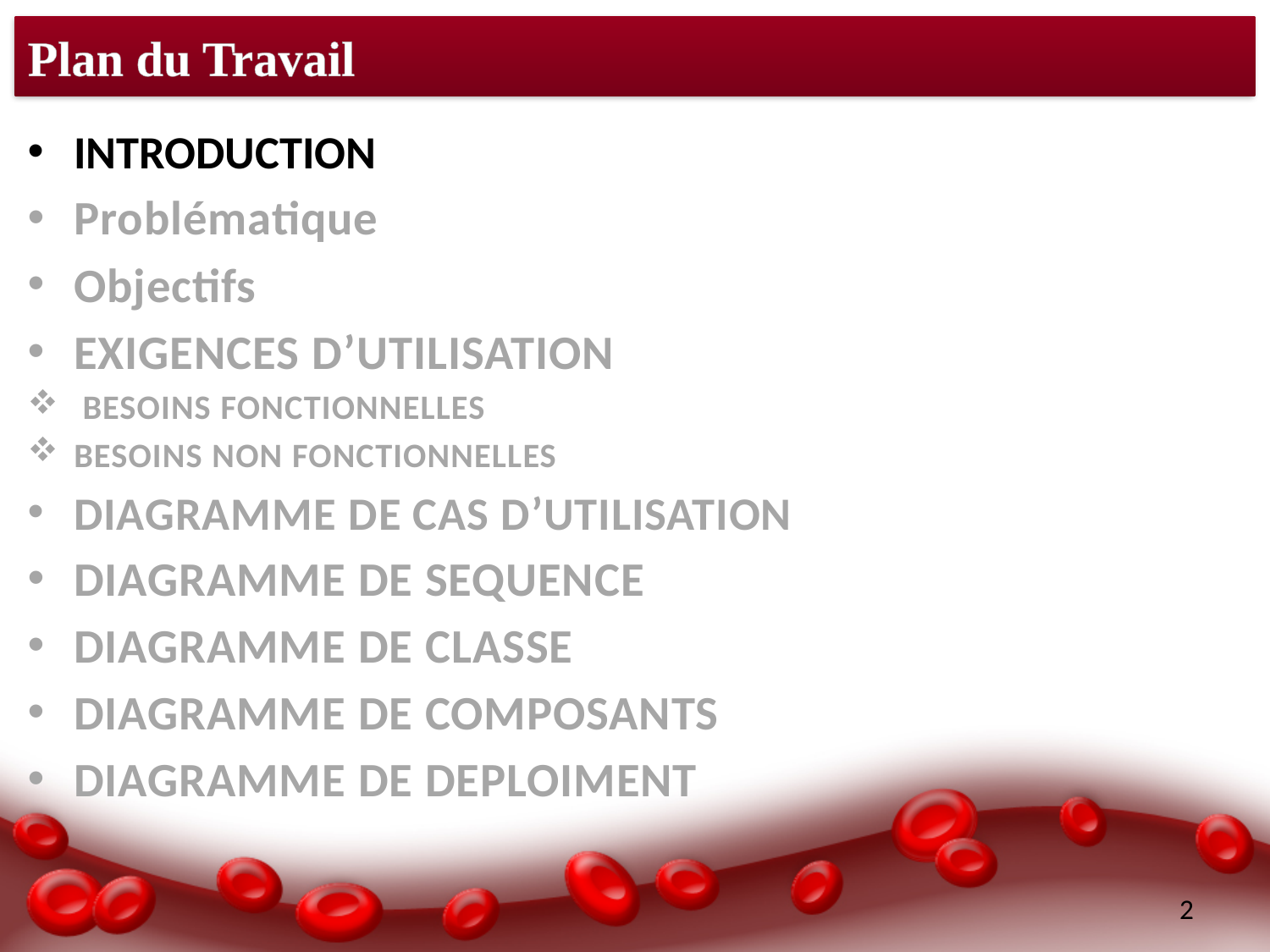

# Plan du Travail
INTRODUCTION
Problématique
Objectifs
EXIGENCES D’UTILISATION
 BESOINS FONCTIONNELLES
BESOINS NON FONCTIONNELLES
DIAGRAMME DE CAS D’UTILISATION
DIAGRAMME DE SEQUENCE
DIAGRAMME DE CLASSE
DIAGRAMME DE COMPOSANTS
DIAGRAMME DE DEPLOIMENT

2